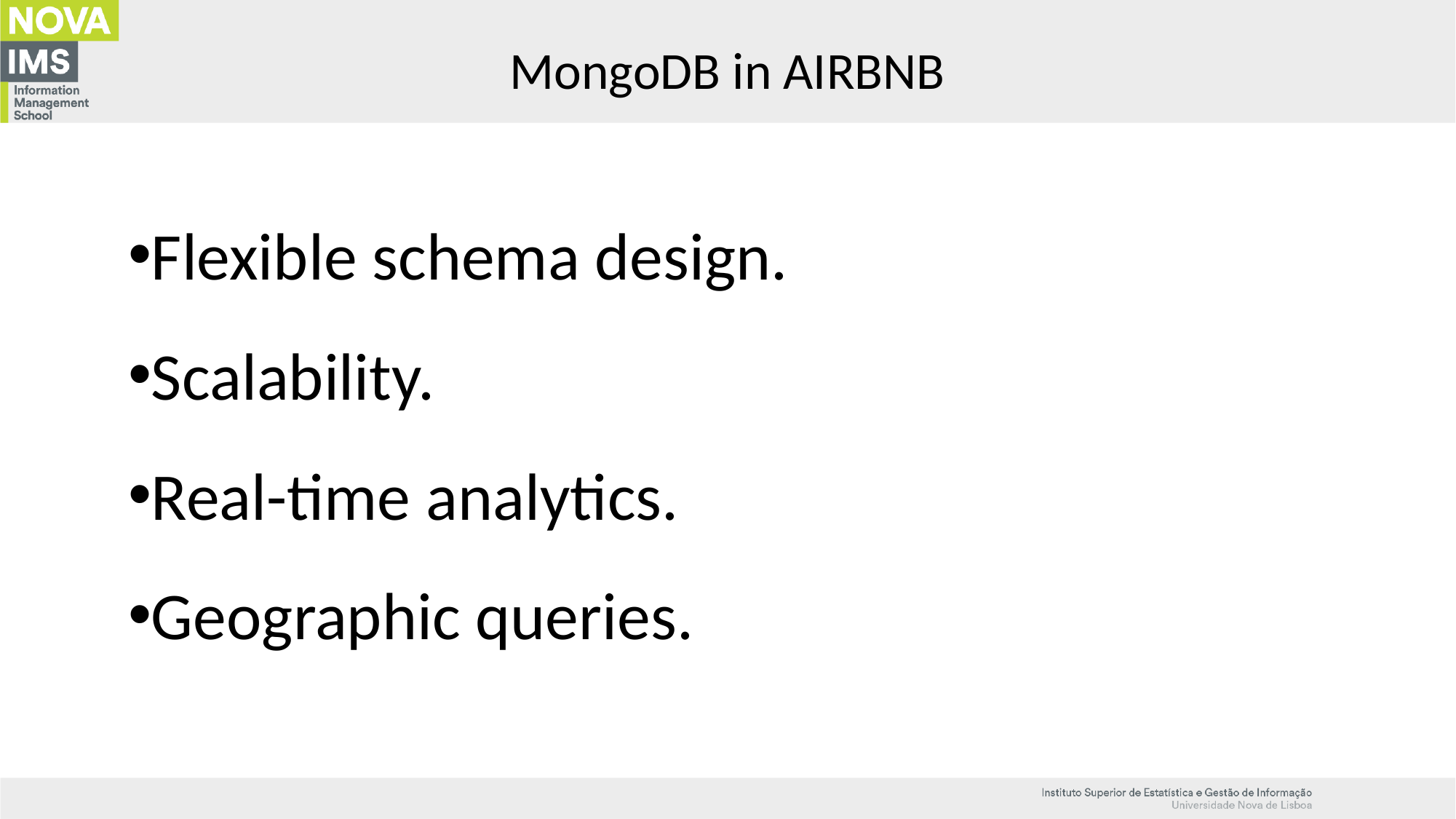

# MongoDB in AIRBNB
Flexible schema design.
Scalability.
Real-time analytics.
Geographic queries.